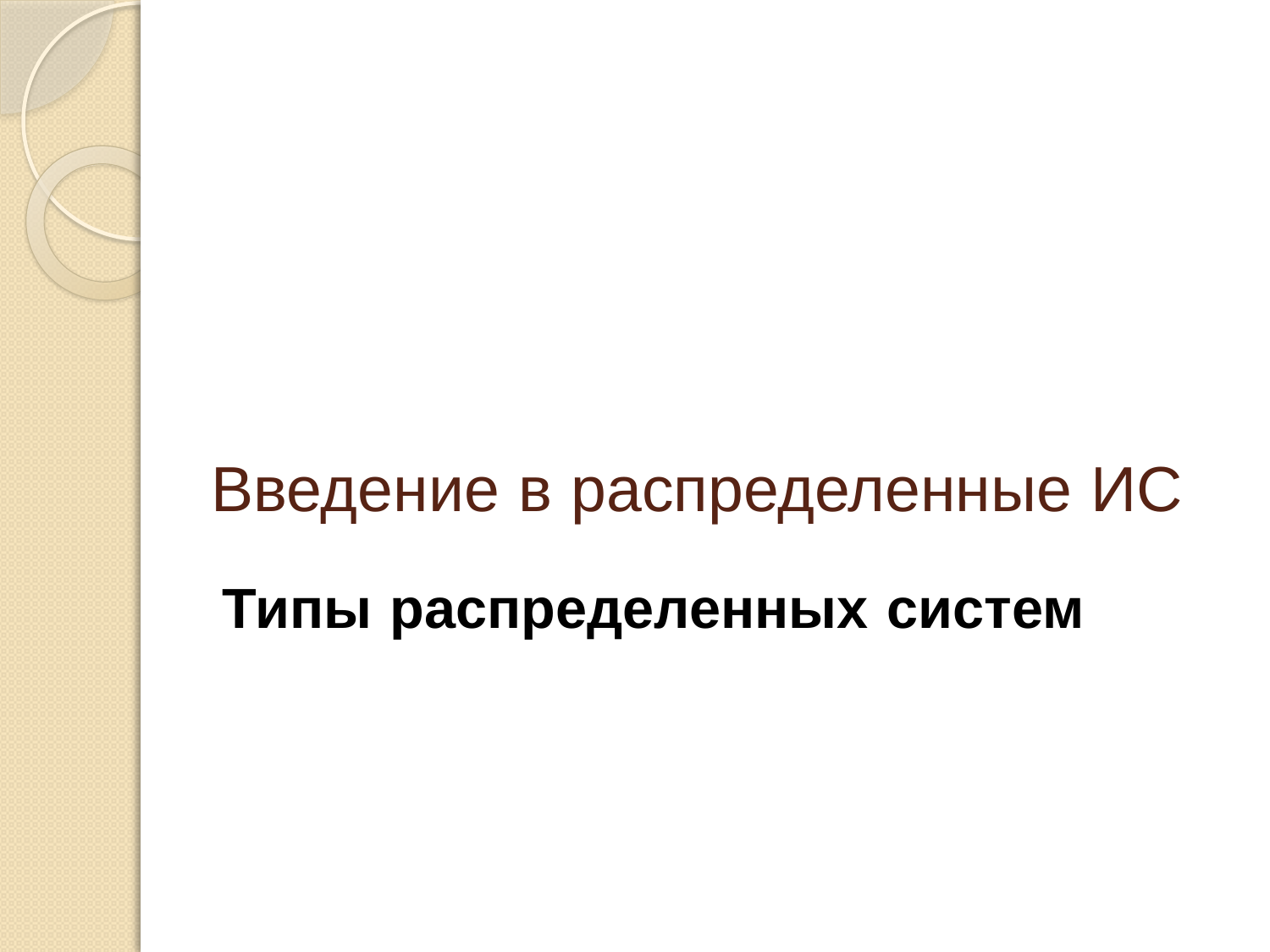

# Введение в распределенные ИС
Типы распределенных систем